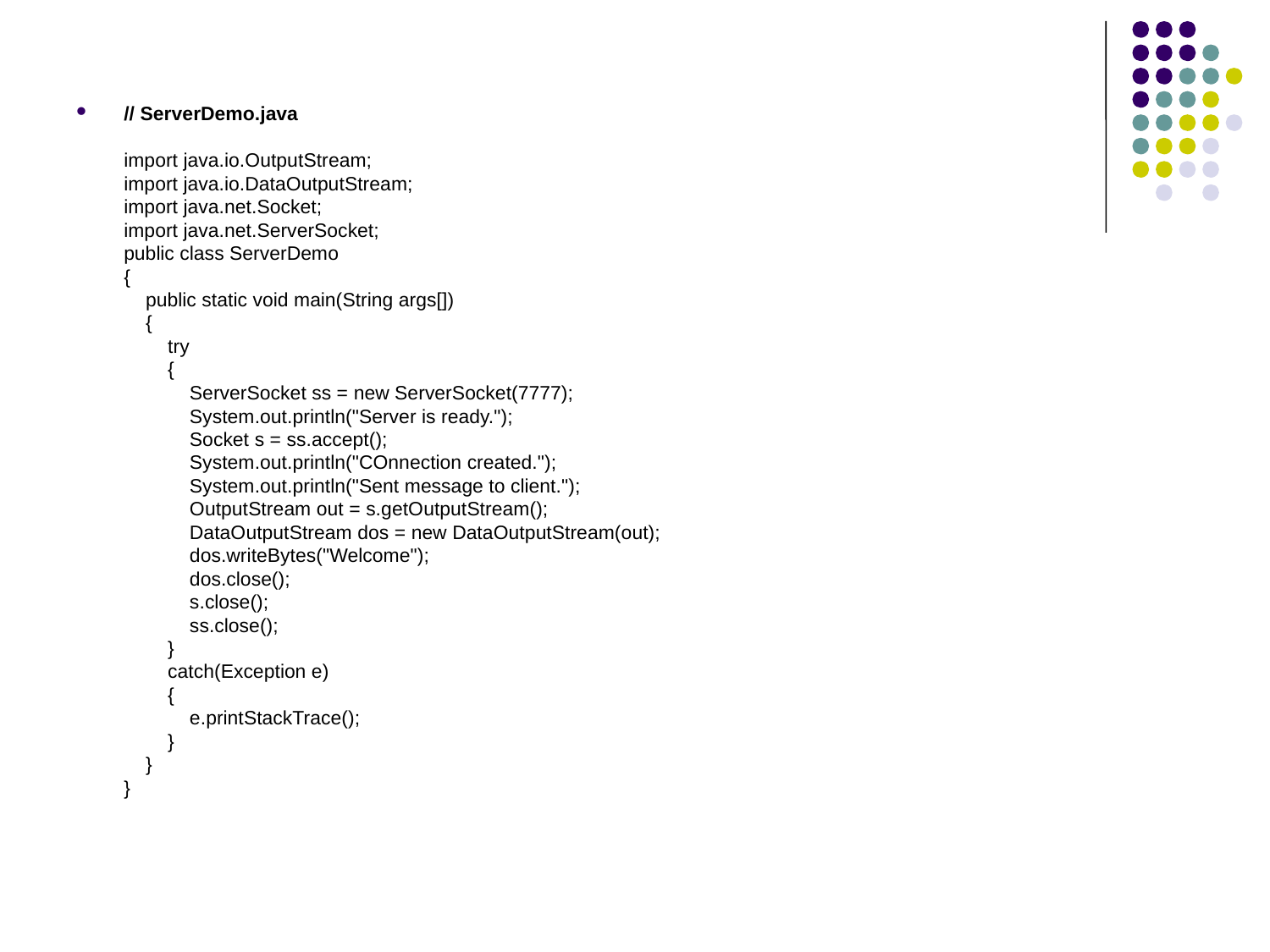

// ServerDemo.java
import java.io.OutputStream;
import java.io.DataOutputStream;
import java.net.Socket;
import java.net.ServerSocket;
public class ServerDemo
{
    public static void main(String args[])
    {
        try
        {
            ServerSocket ss = new ServerSocket(7777);
            System.out.println("Server is ready.");
            Socket s = ss.accept();
            System.out.println("COnnection created.");
            System.out.println("Sent message to client.");
            OutputStream out = s.getOutputStream();
            DataOutputStream dos = new DataOutputStream(out);
            dos.writeBytes("Welcome");
            dos.close();
            s.close();
            ss.close();
        }
        catch(Exception e)
        {
            e.printStackTrace();
        }
    }
}